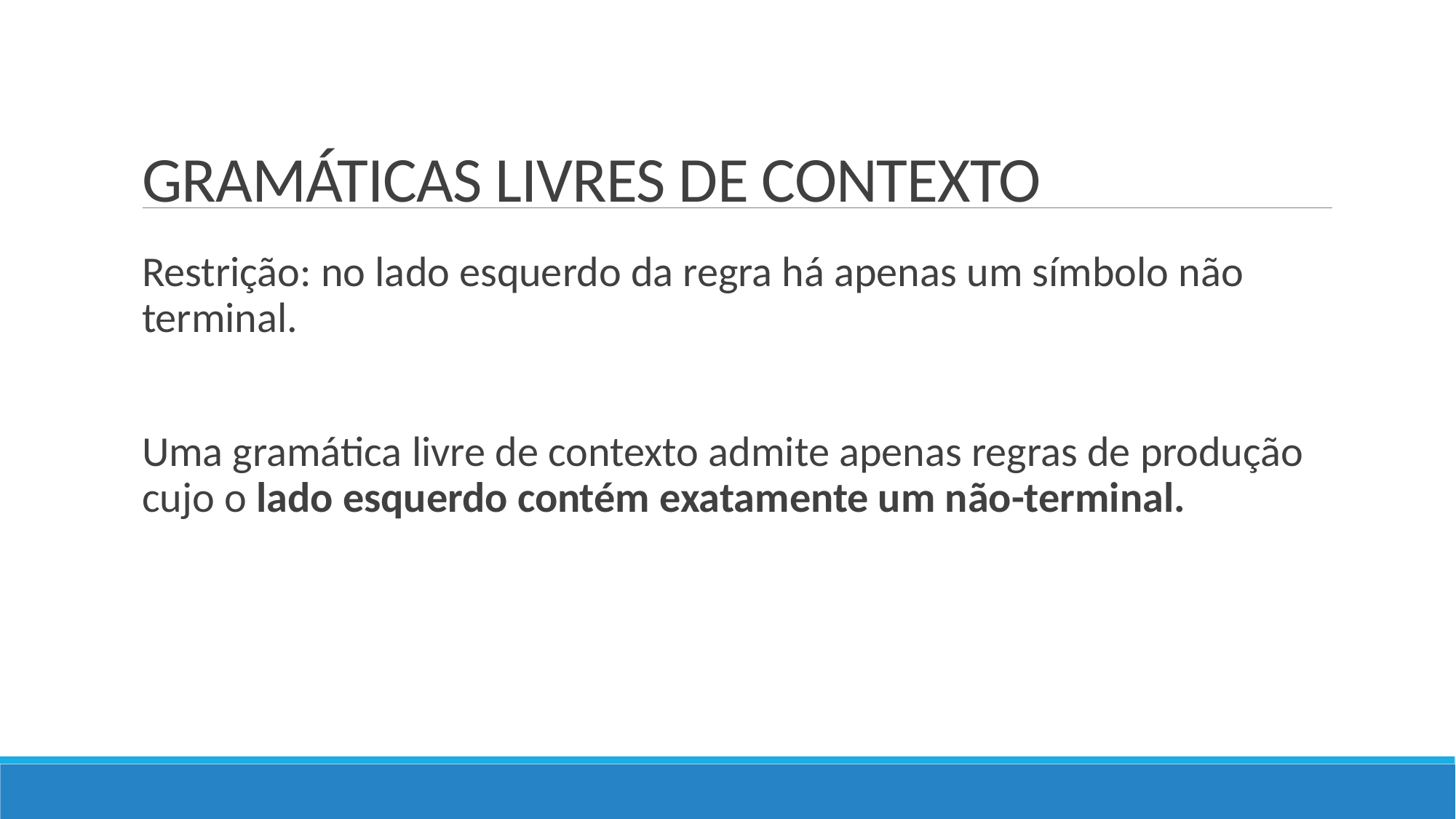

# GRAMÁTICAS LIVRES DE CONTEXTO
Restrição: no lado esquerdo da regra há apenas um símbolo não terminal.

Uma gramática livre de contexto admite apenas regras de produção cujo o lado esquerdo contém exatamente um não-terminal.